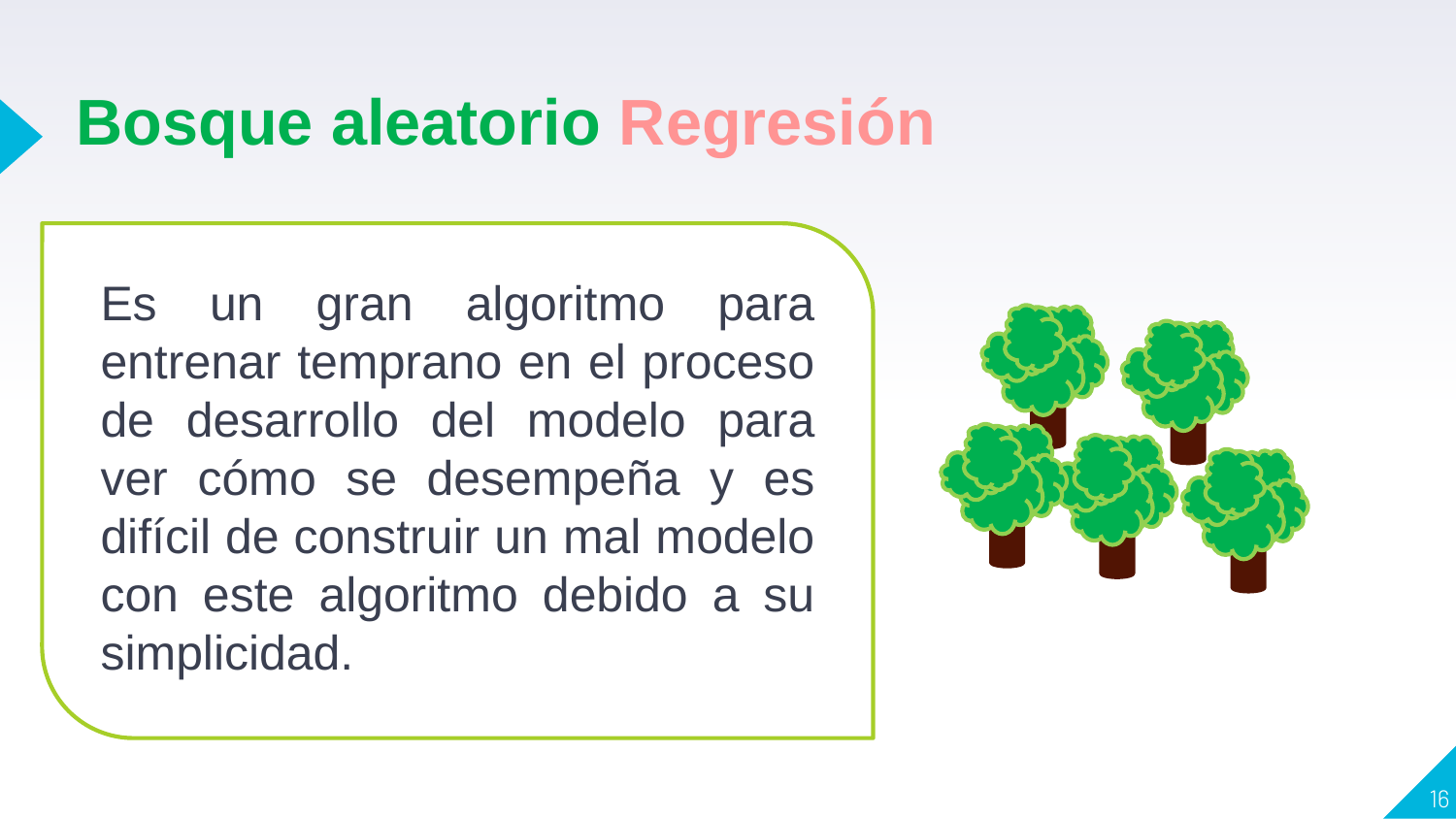

Bosque aleatorio Regresión

Es un gran algoritmo para entrenar temprano en el proceso de desarrollo del modelo para ver cómo se desempeña y es difícil de construir un mal modelo con este algoritmo debido a su simplicidad.

16